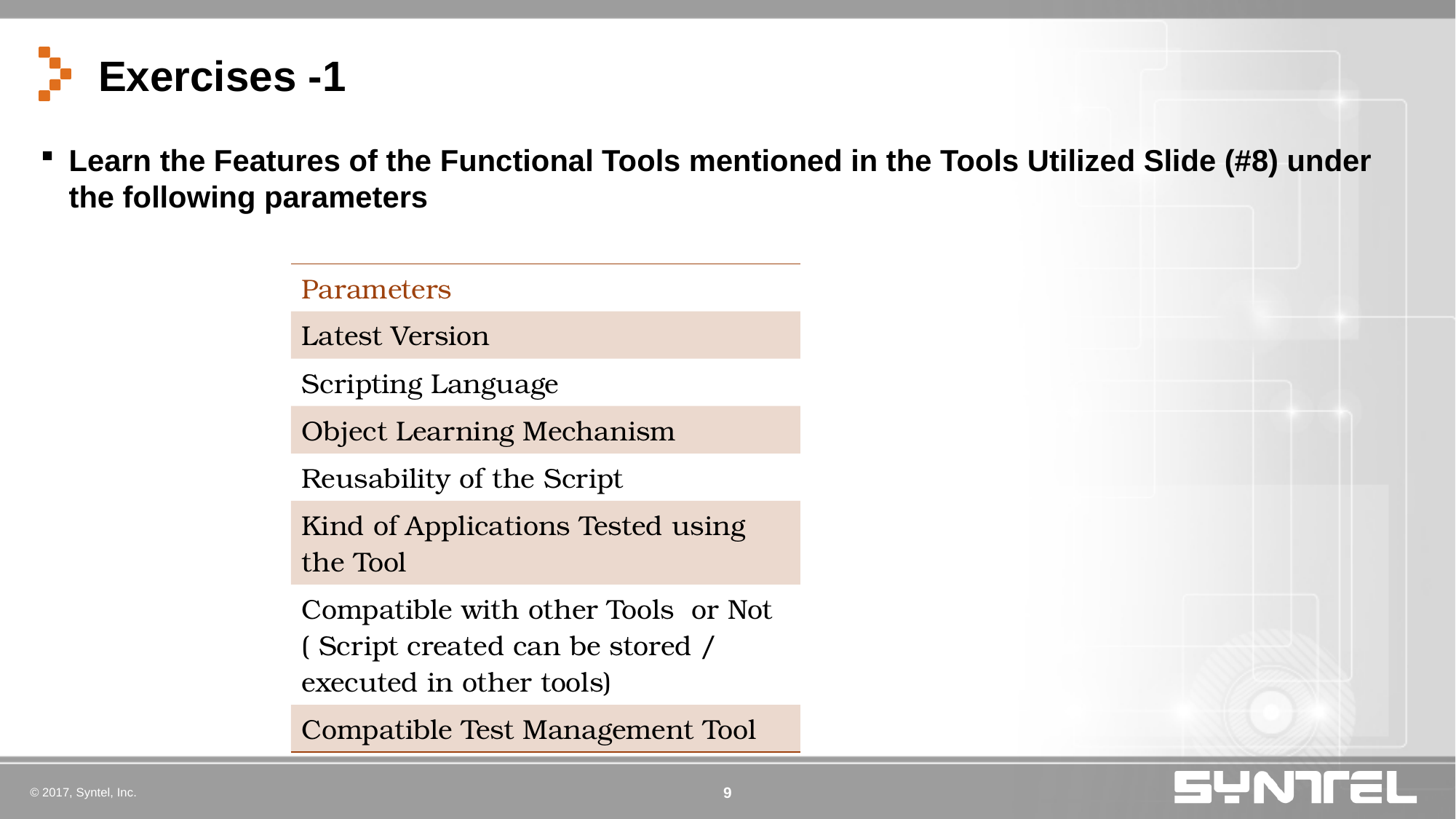

# Exercises -1
Learn the Features of the Functional Tools mentioned in the Tools Utilized Slide (#8) under the following parameters
| Parameters |
| --- |
| Latest Version |
| Scripting Language |
| Object Learning Mechanism |
| Reusability of the Script |
| Kind of Applications Tested using the Tool |
| Compatible with other Tools or Not ( Script created can be stored / executed in other tools) |
| Compatible Test Management Tool |